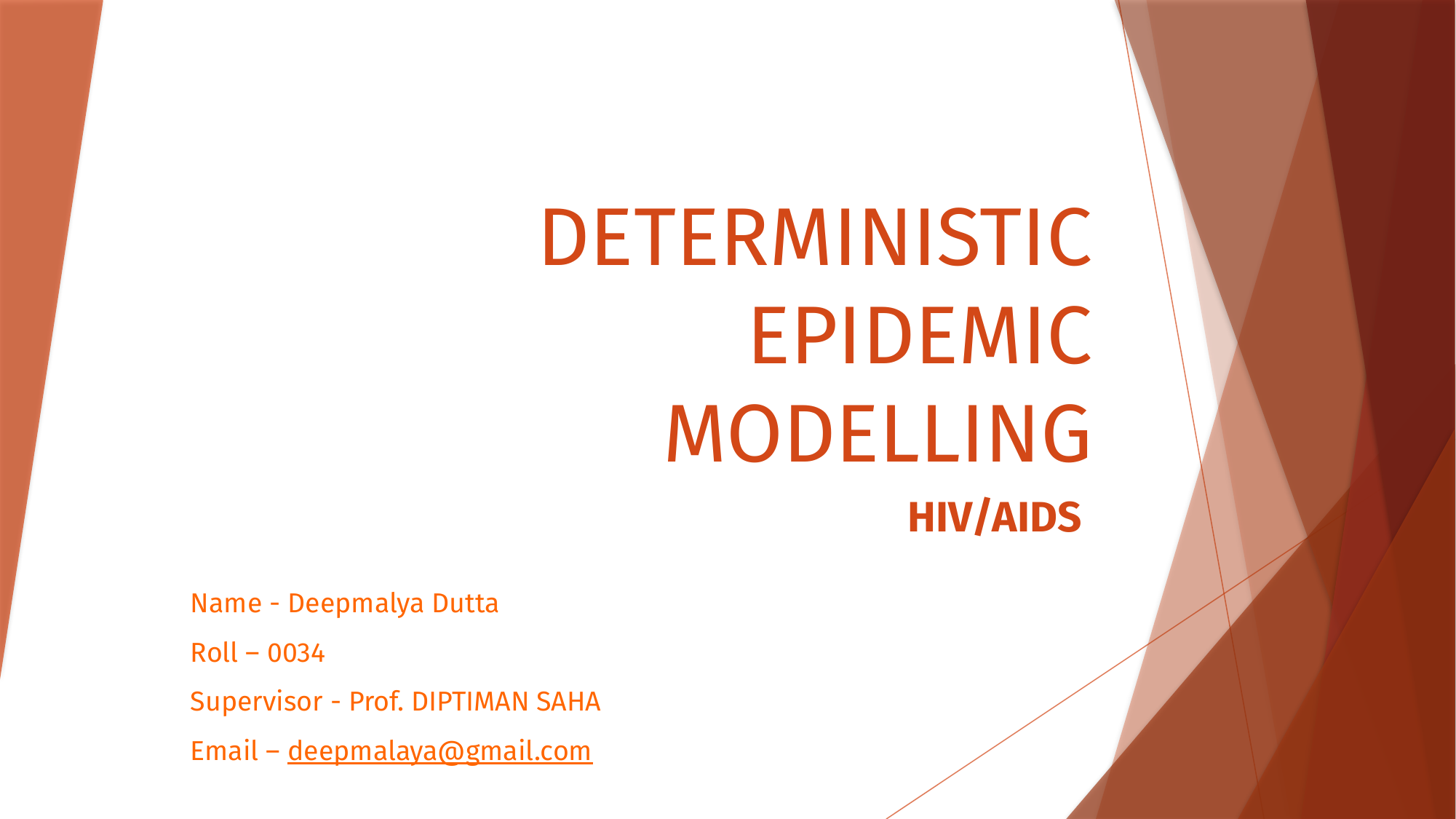

# DETERMINISTIC EPIDEMIC MODELLING
HIV/AIDS
Name - Deepmalya Dutta
Roll – 0034
Supervisor - Prof. DIPTIMAN SAHA
Email – deepmalaya@gmail.com